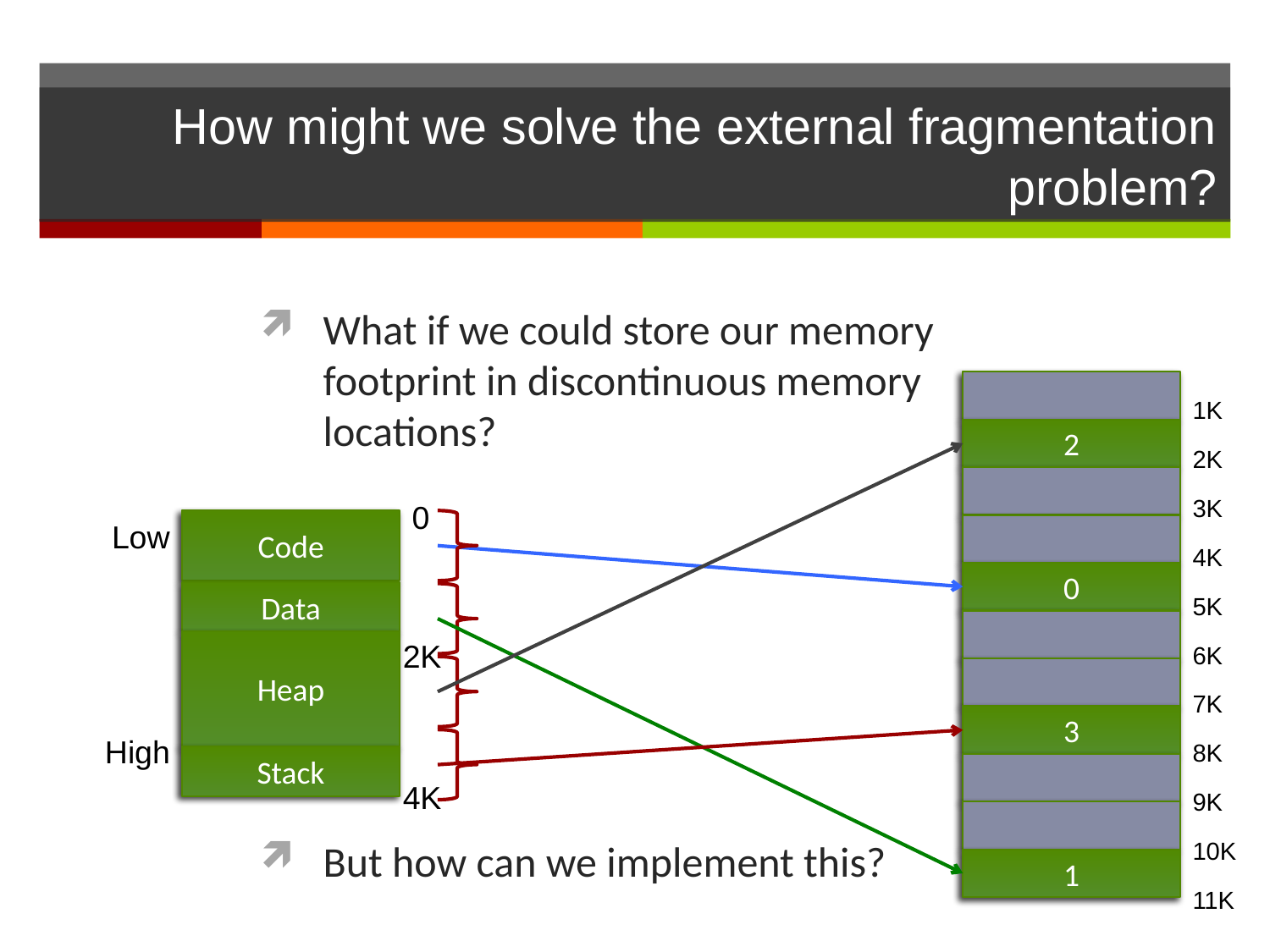

# How might we solve the external fragmentation problem?
What if we could store our memory footprint in discontinuous memory locations?

But how can we implement this?

2

0

3

1
1K
2K
3K
4K
5K
6K
7K
8K
9K
10K
11K
0
Low
Code
Data
Heap
High
Stack
4K

2K